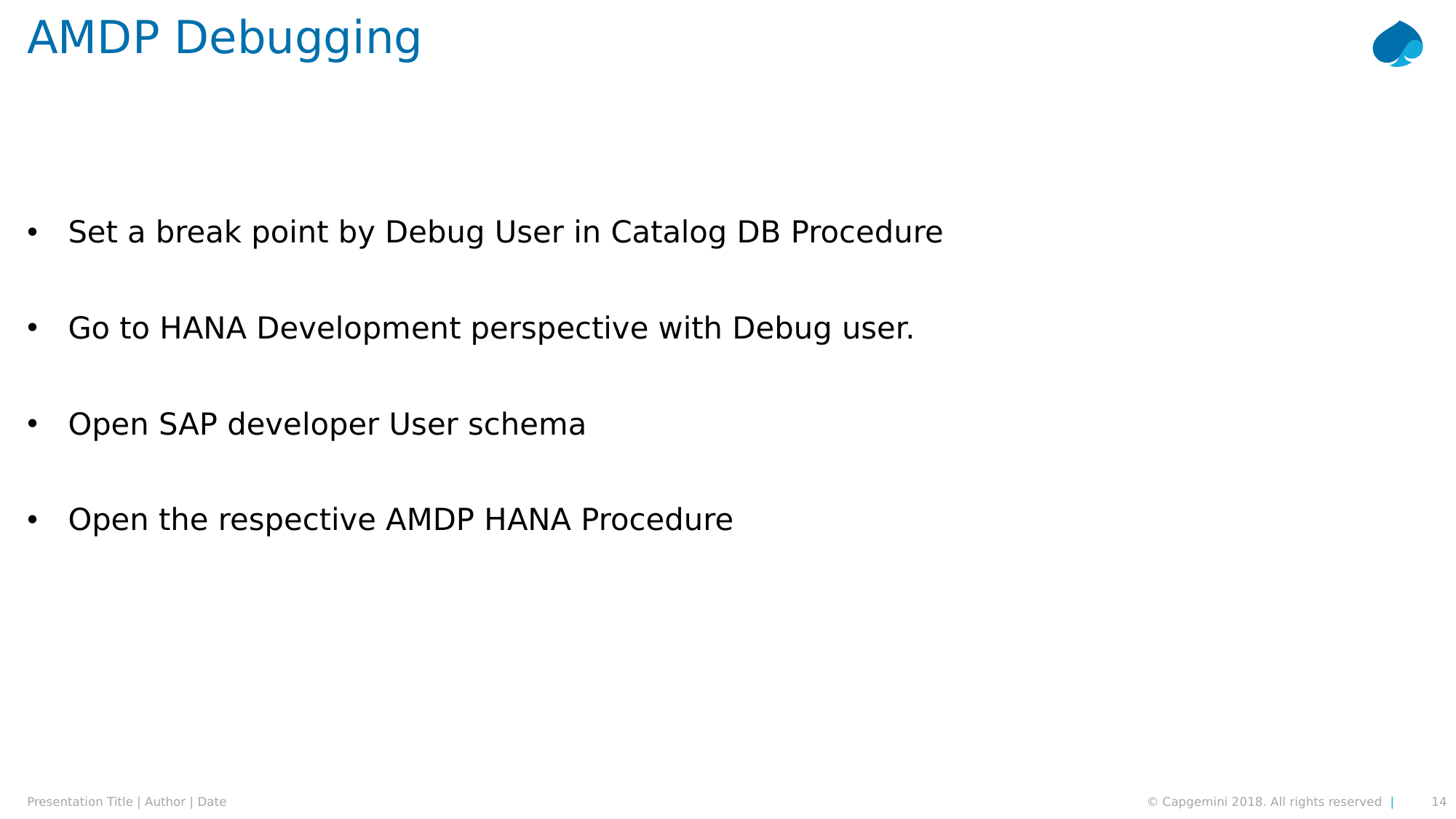

# AMDP Debugging
Set a break point by Debug User in Catalog DB Procedure

Go to HANA Development perspective with Debug user.

Open SAP developer User schema

Open the respective AMDP HANA Procedure